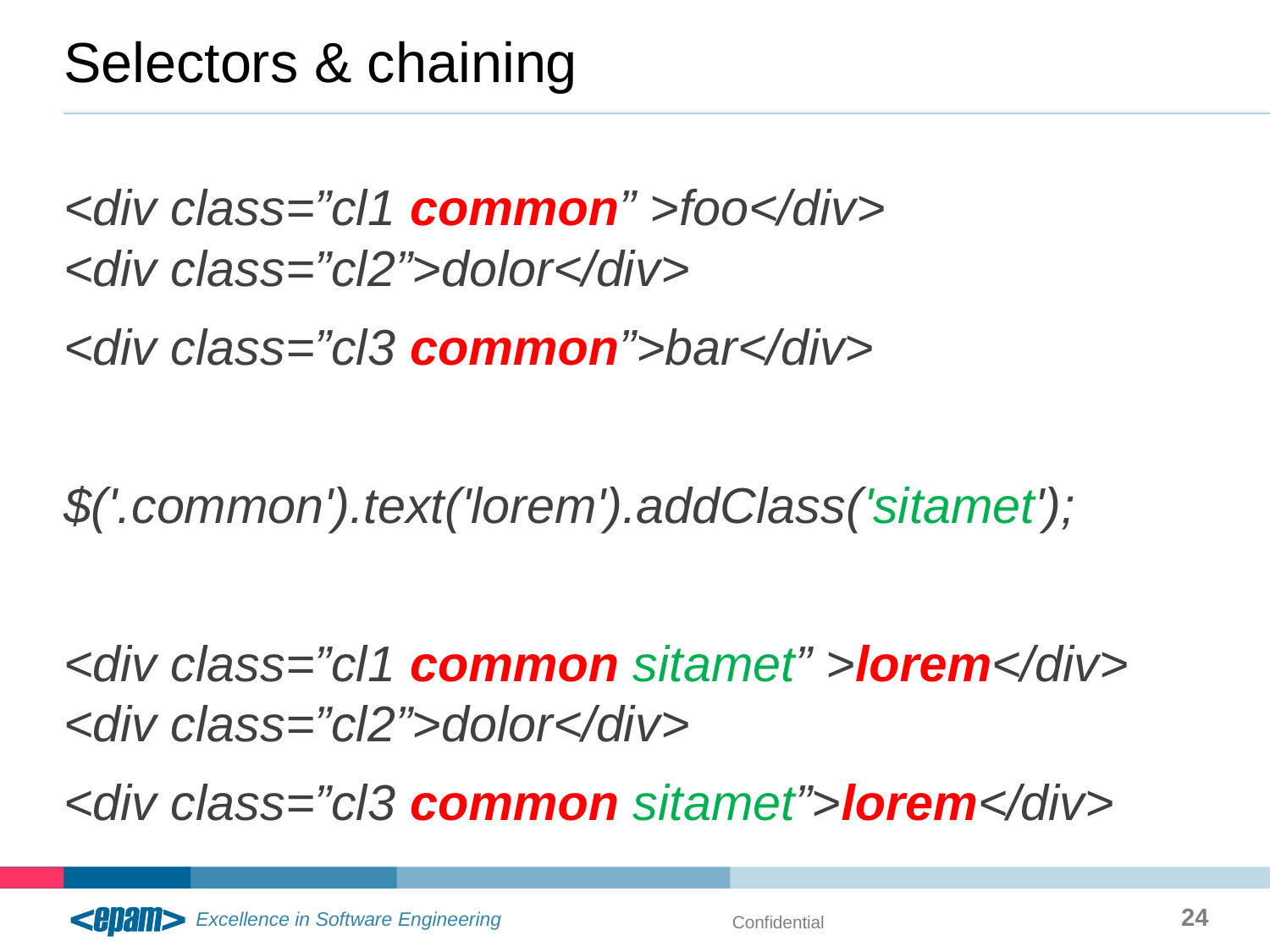

# Selectors & chaining
<div class=”cl1 common” >foo</div>
<div class=”cl2”>dolor</div>
<div class=”cl3 common”>bar</div>

$('.common').text('lorem').addClass('sitamet');

<div class=”cl1 common sitamet” >lorem</div>
<div class=”cl2”>dolor</div>
<div class=”cl3 common sitamet”>lorem</div>
24
Confidential